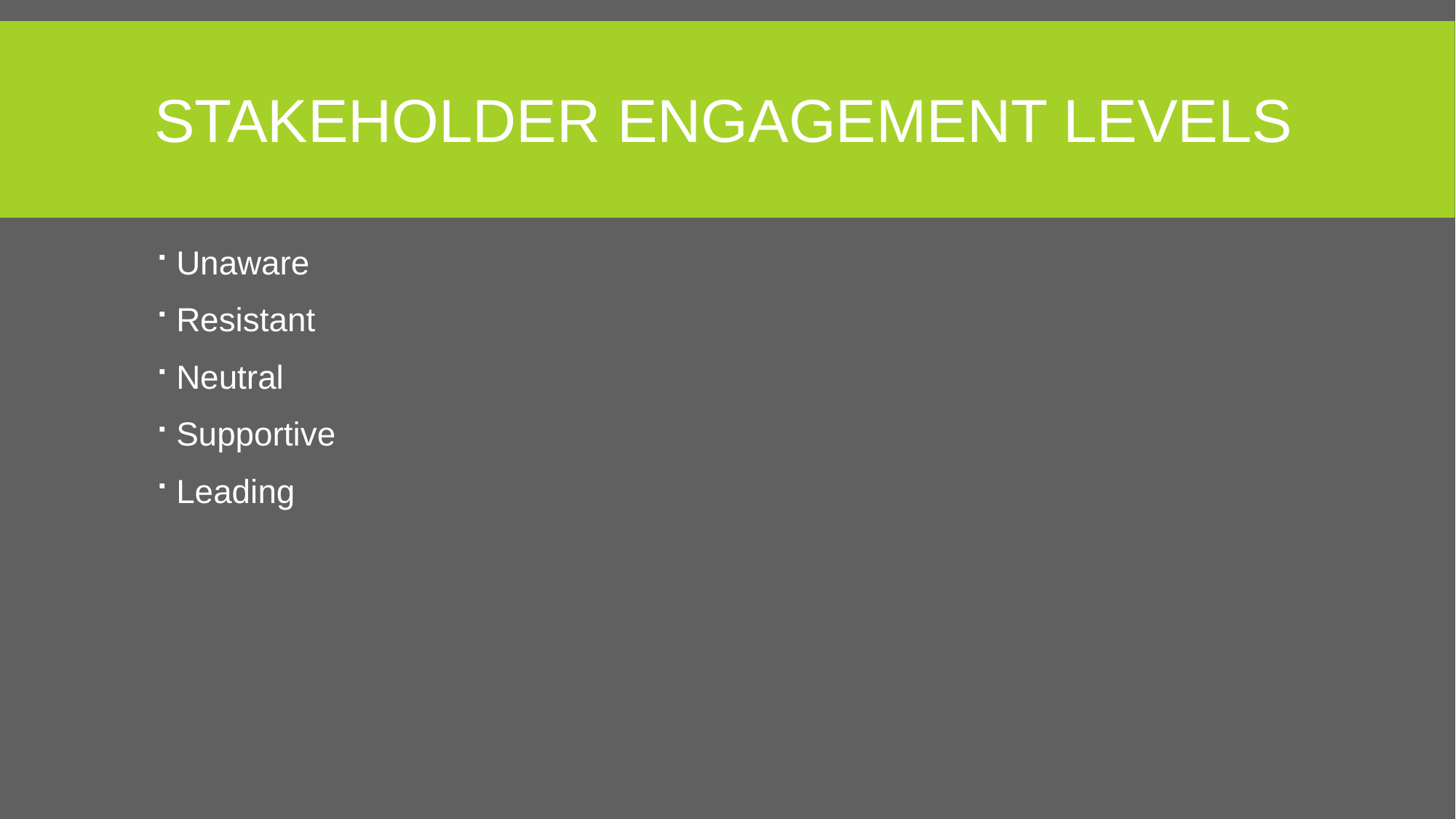

# Stakeholder Engagement Levels
Unaware
Resistant
Neutral
Supportive
Leading